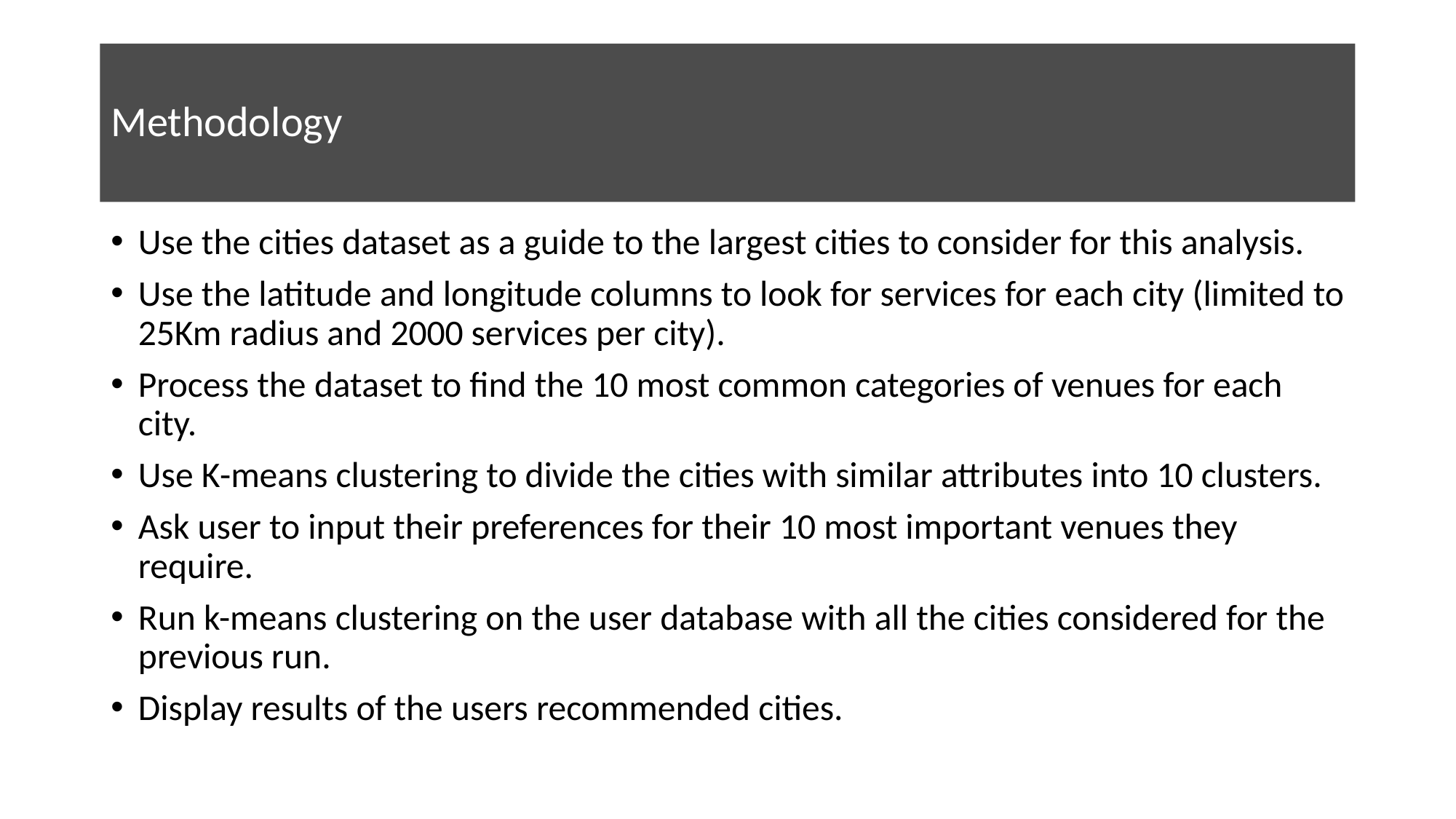

# Methodology
Use the cities dataset as a guide to the largest cities to consider for this analysis.
Use the latitude and longitude columns to look for services for each city (limited to 25Km radius and 2000 services per city).
Process the dataset to find the 10 most common categories of venues for each city.
Use K-means clustering to divide the cities with similar attributes into 10 clusters.
Ask user to input their preferences for their 10 most important venues they require.
Run k-means clustering on the user database with all the cities considered for the previous run.
Display results of the users recommended cities.